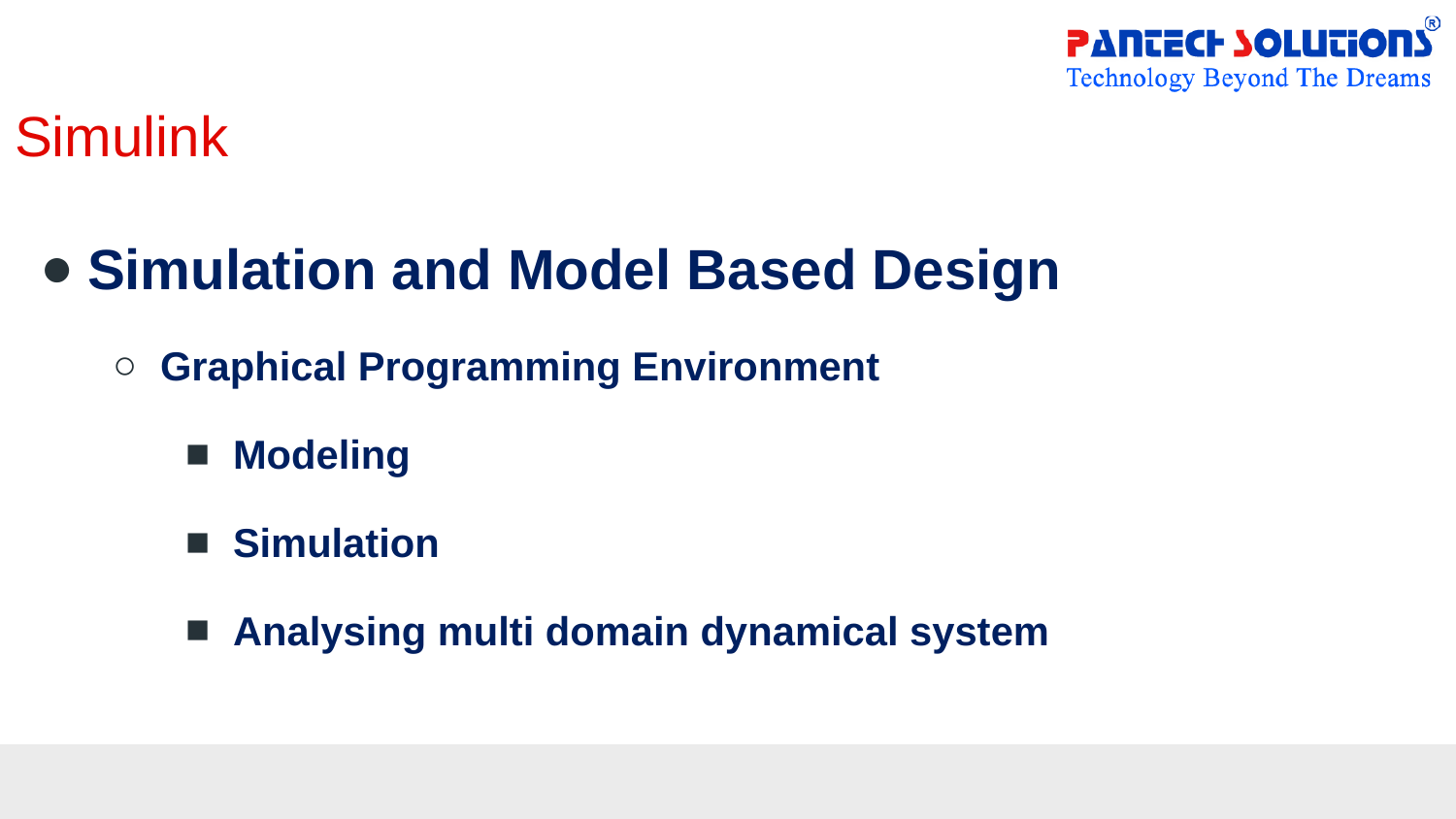

Simulink
Simulation and Model Based Design
Graphical Programming Environment
Modeling
Simulation
Analysing multi domain dynamical system